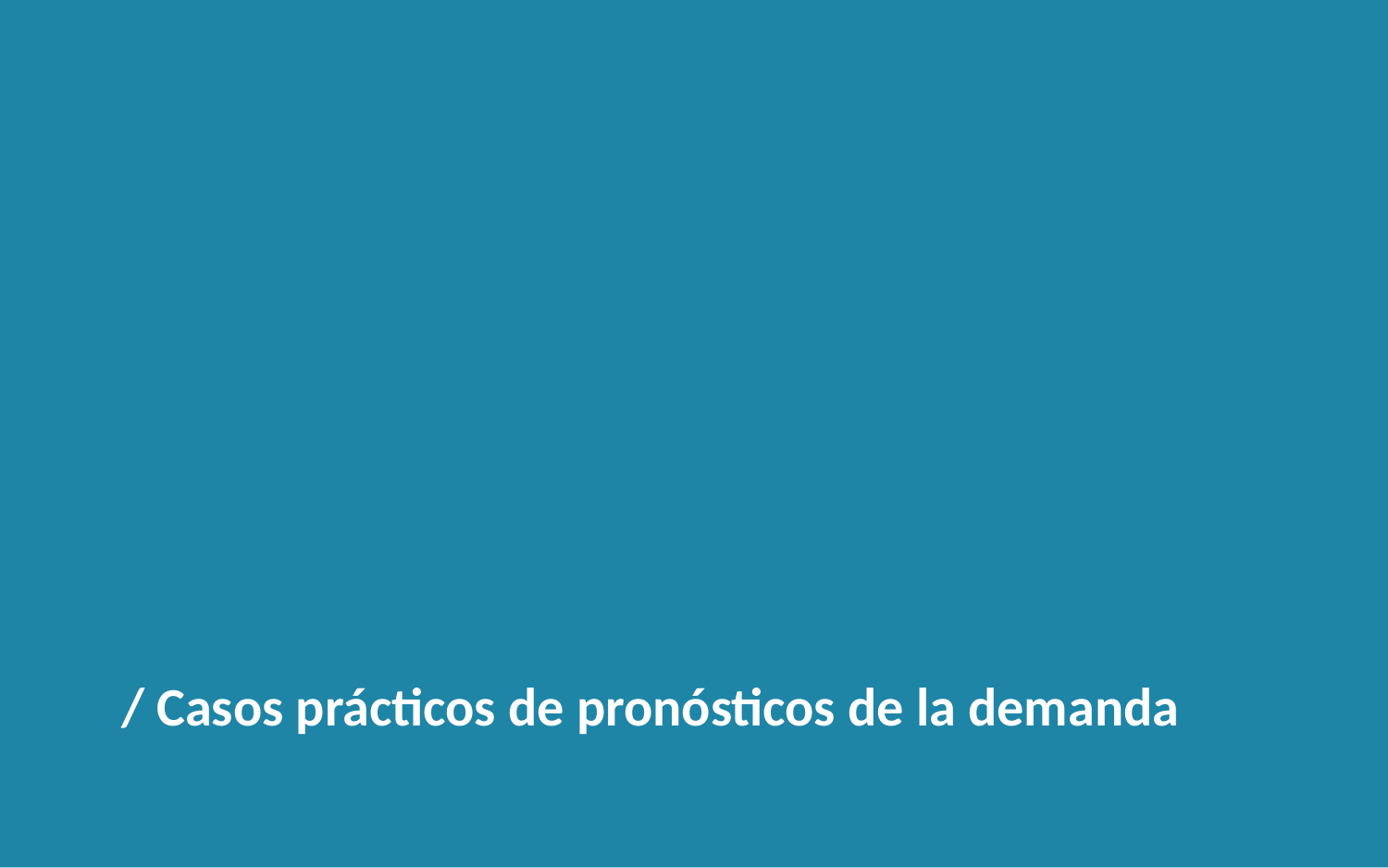

/ Casos prácticos de pronósticos de la demanda